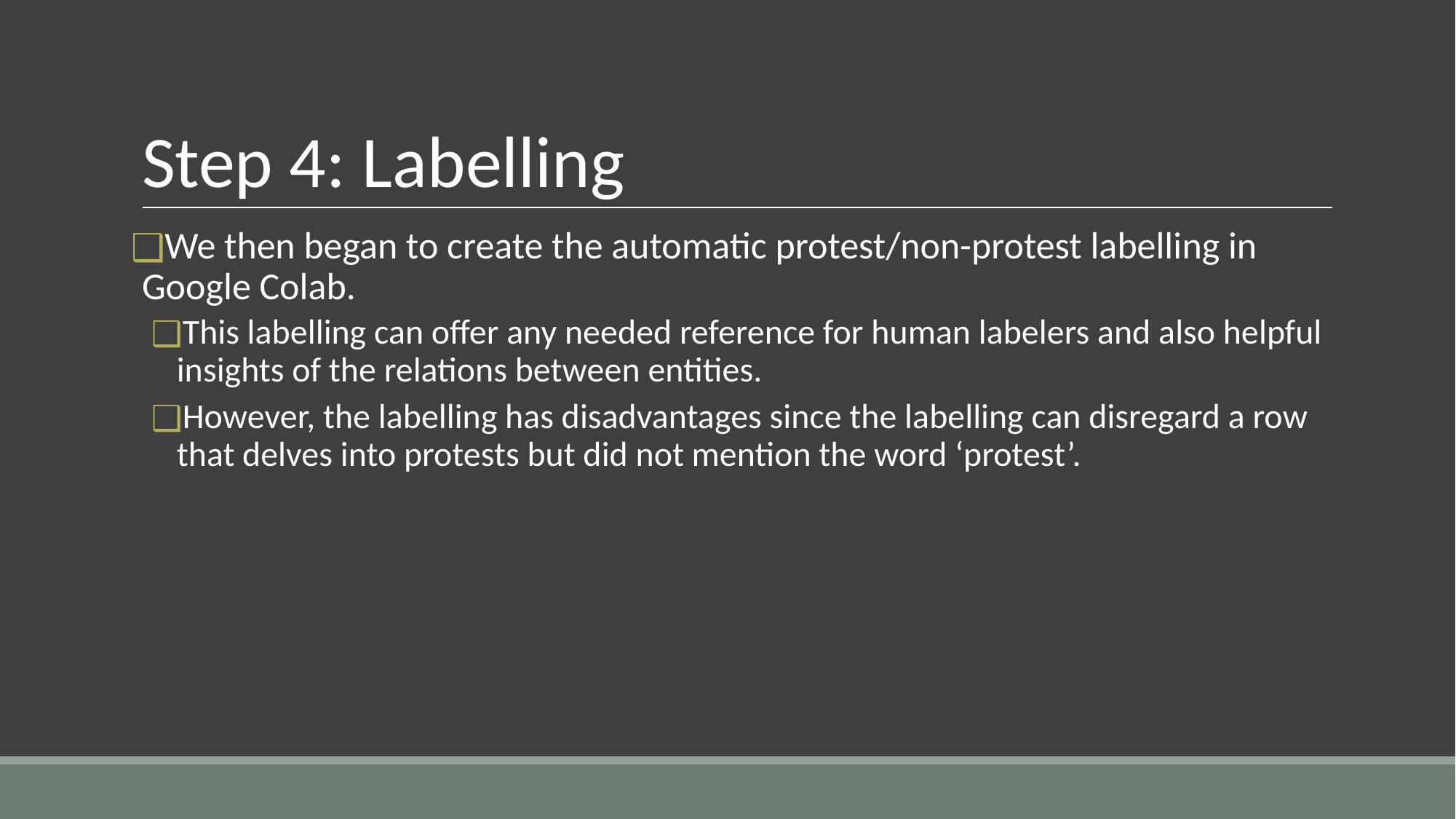

# Step 4: Labelling
We then began to create the automatic protest/non-protest labelling in Google Colab.
This labelling can offer any needed reference for human labelers and also helpful insights of the relations between entities.
However, the labelling has disadvantages since the labelling can disregard a row that delves into protests but did not mention the word ‘protest’.